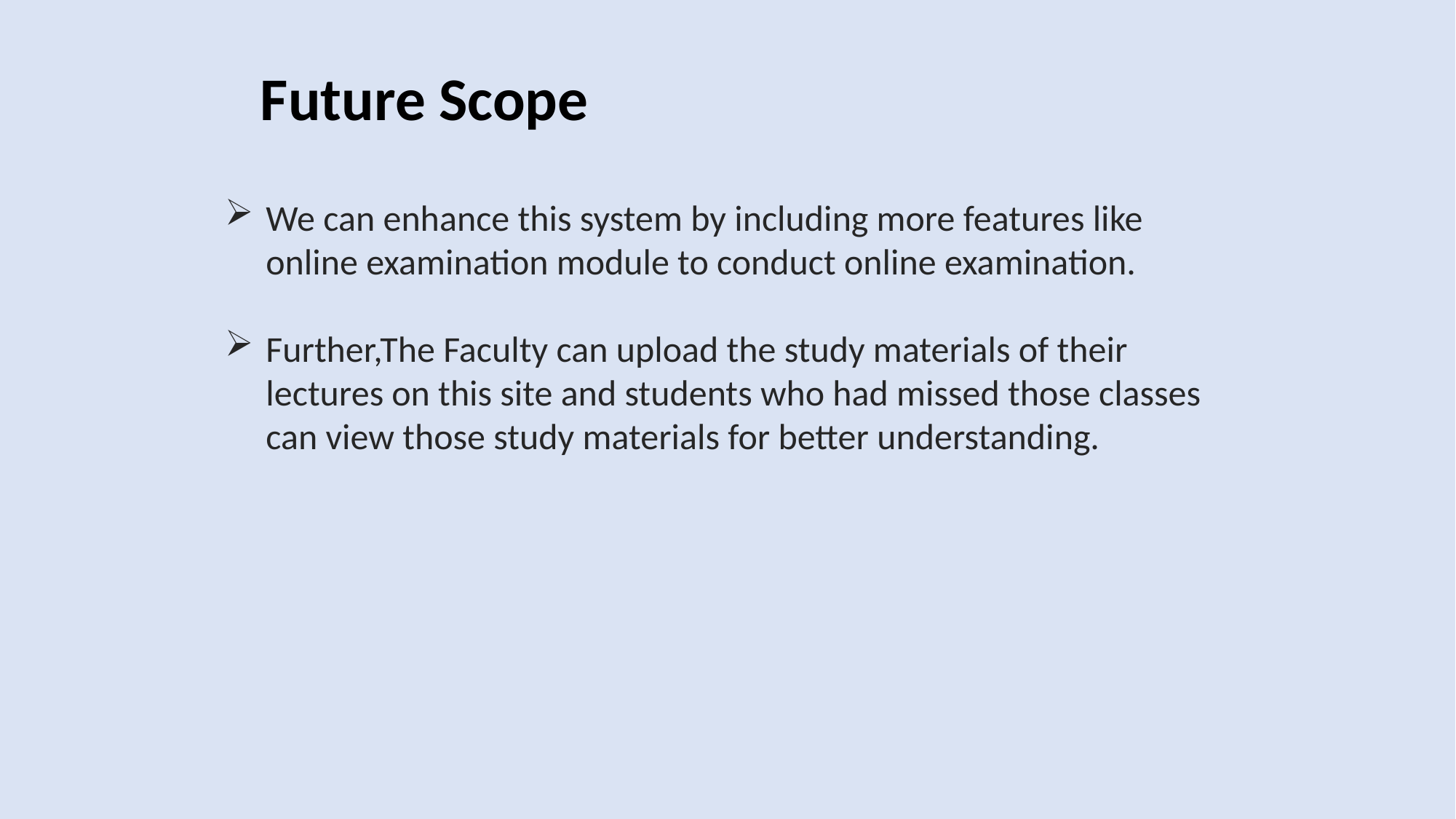

Future Scope

We can enhance this system by including more features like online examination module to conduct online examination.

Further,The Faculty can upload the study materials of their lectures on this site and students who had missed those classes can view those study materials for better understanding.
23